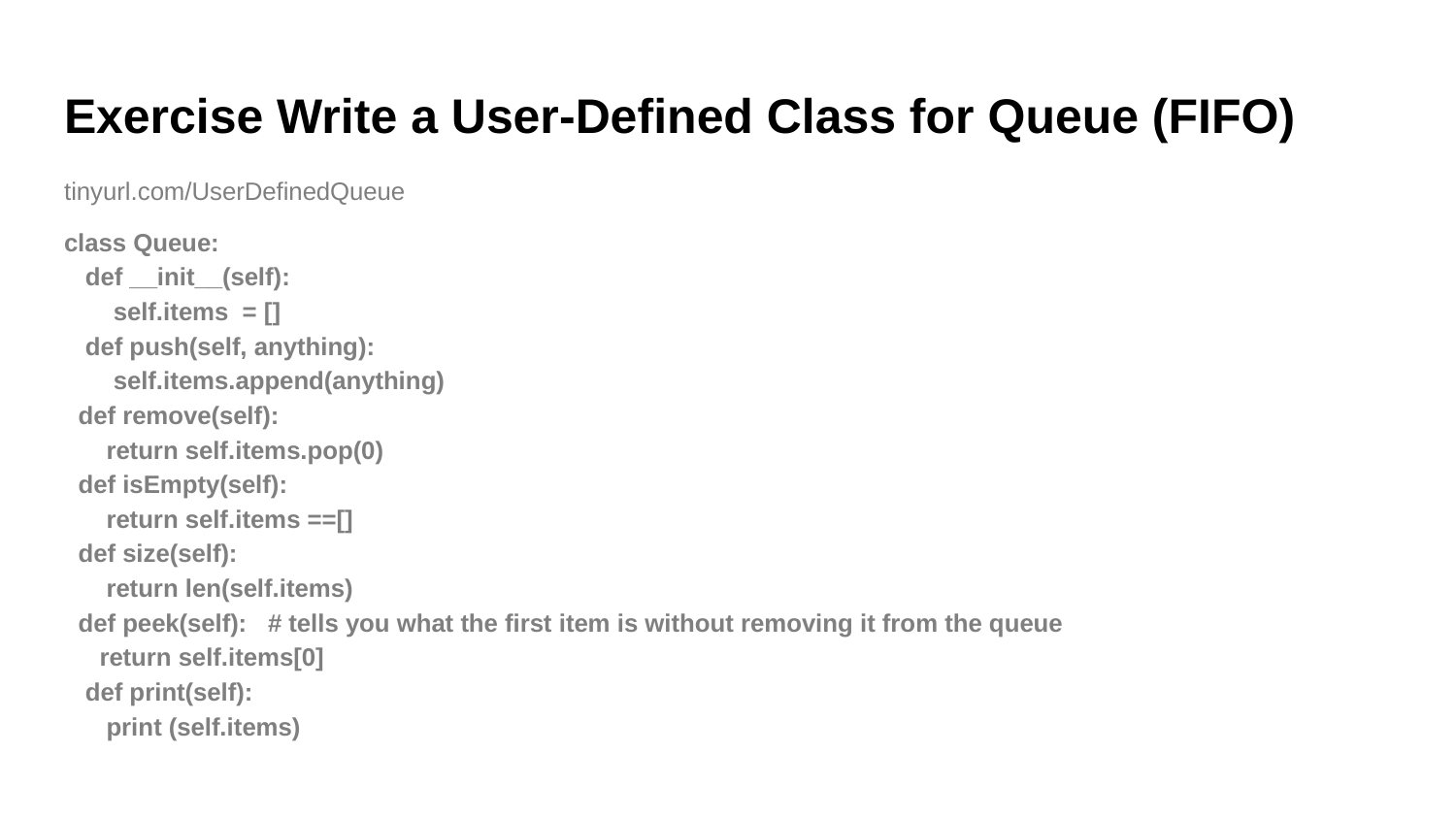

# Exercise Write a User-Defined Class for Queue (FIFO)
tinyurl.com/UserDefinedQueue
class Queue:
   def __init__(self):
       self.items  = []
   def push(self, anything):
       self.items.append(anything)
  def remove(self):
      return self.items.pop(0)
  def isEmpty(self):
      return self.items ==[]
  def size(self):
      return len(self.items)
  def peek(self):   # tells you what the first item is without removing it from the queue
     return self.items[0]
   def print(self):
      print (self.items)